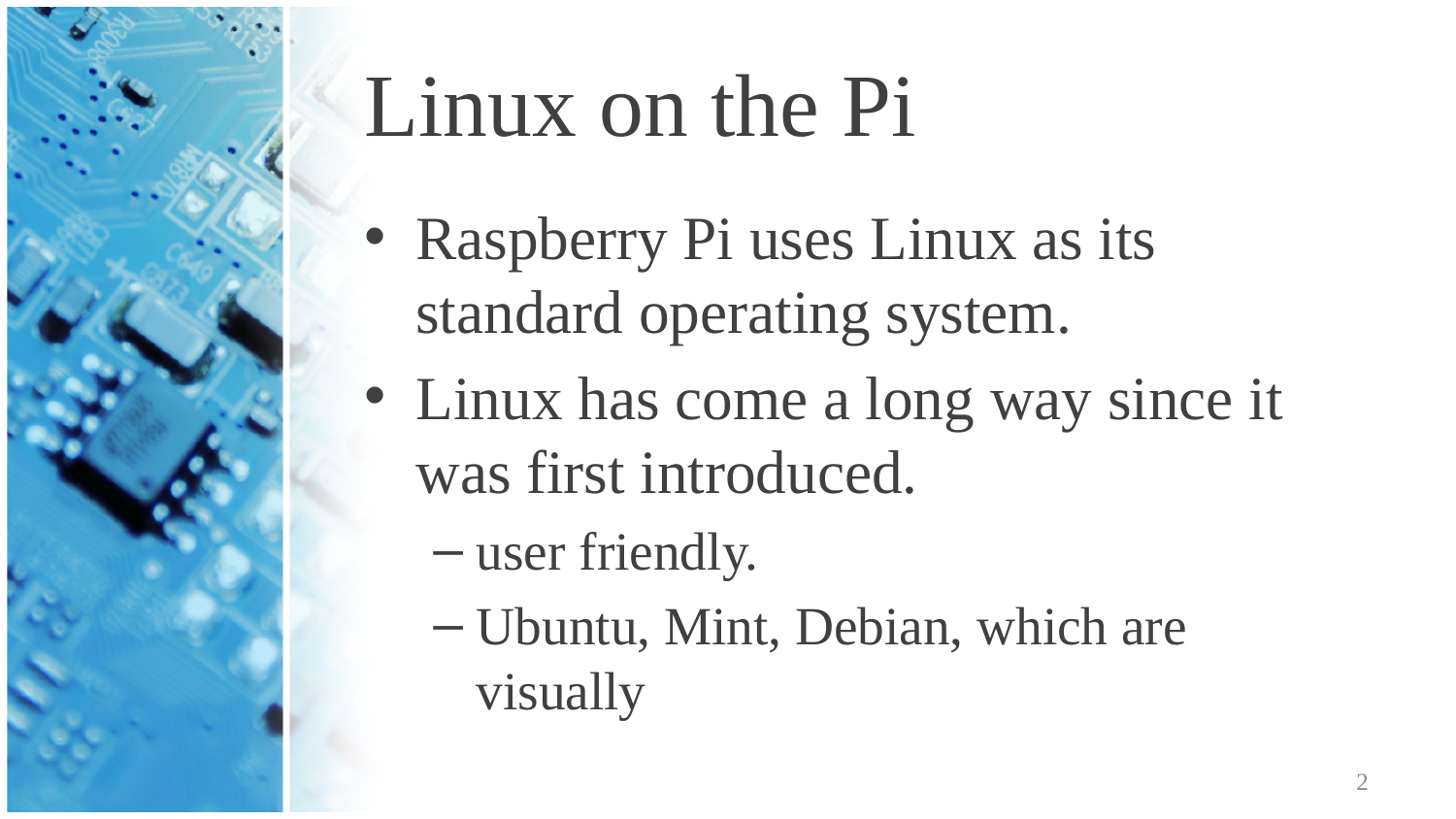

# Linux on the Pi
Raspberry Pi uses Linux as its standard operating system.
Linux has come a long way since it was first introduced.
user friendly.
Ubuntu, Mint, Debian, which are visually
2